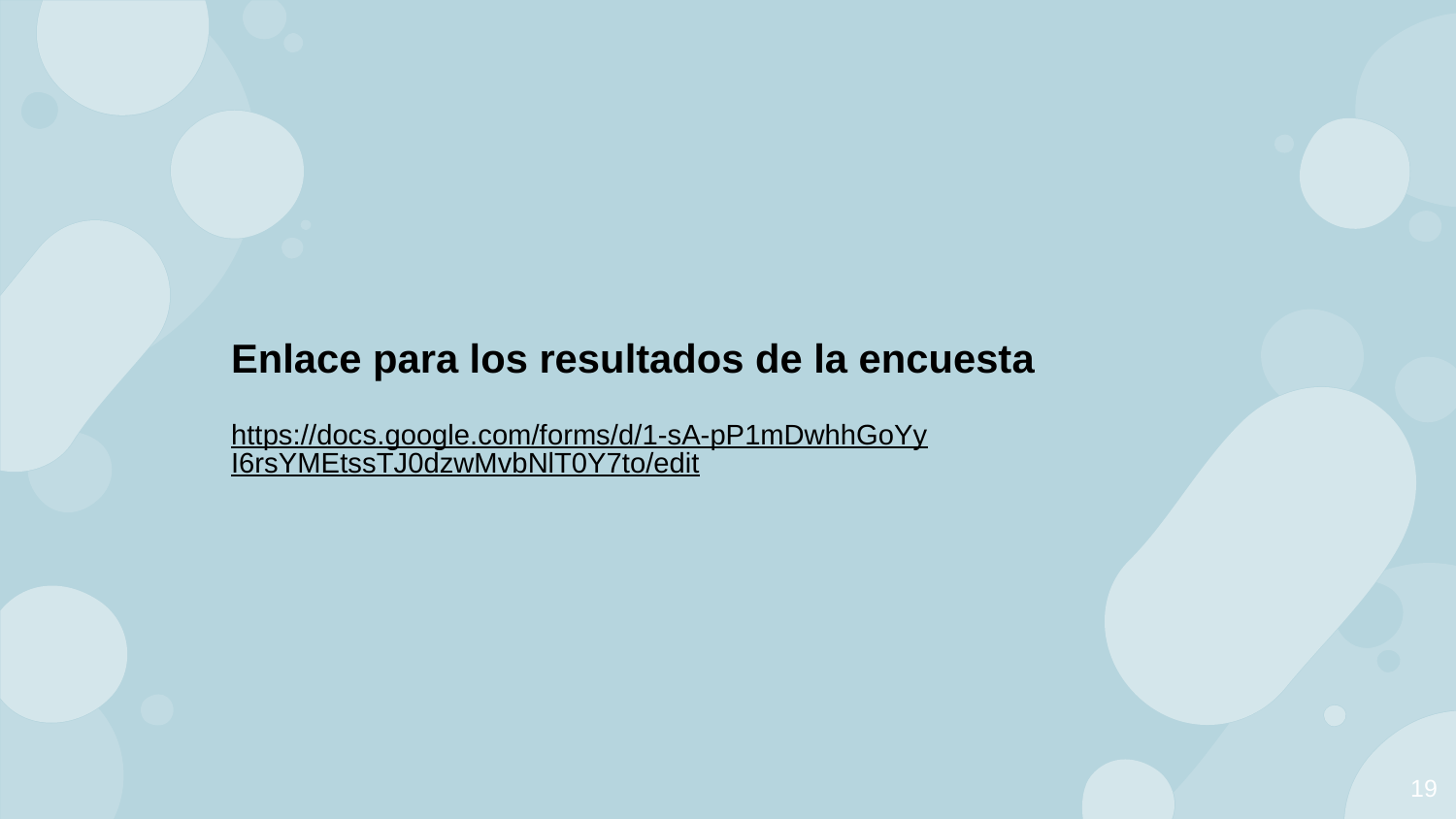

Enlace para los resultados de la encuesta
https://docs.google.com/forms/d/1-sA-pP1mDwhhGoYyI6rsYMEtssTJ0dzwMvbNlT0Y7to/edit
19